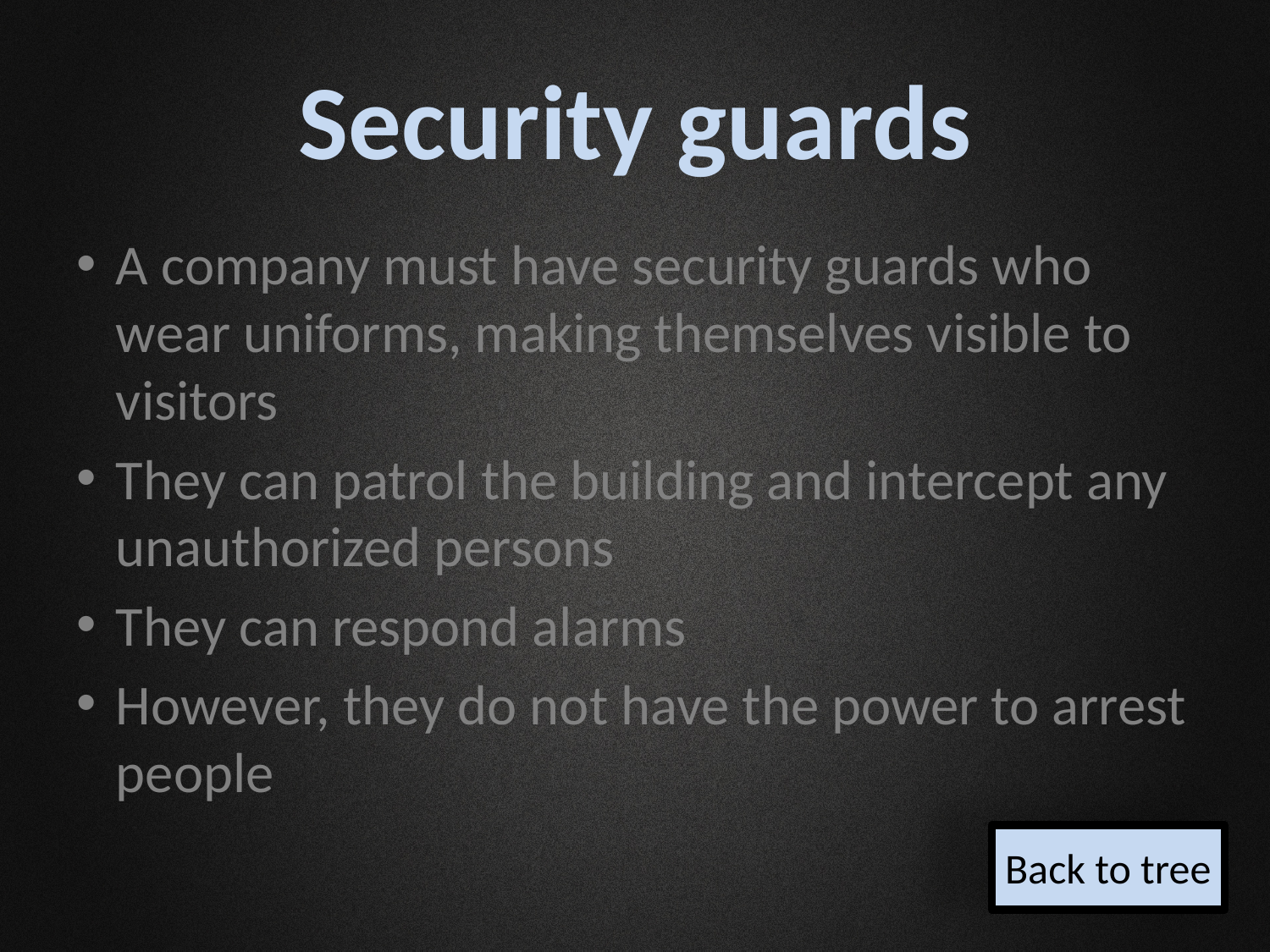

# Security guards
A company must have security guards who wear uniforms, making themselves visible to visitors
They can patrol the building and intercept any unauthorized persons
They can respond alarms
However, they do not have the power to arrest people
Back to tree